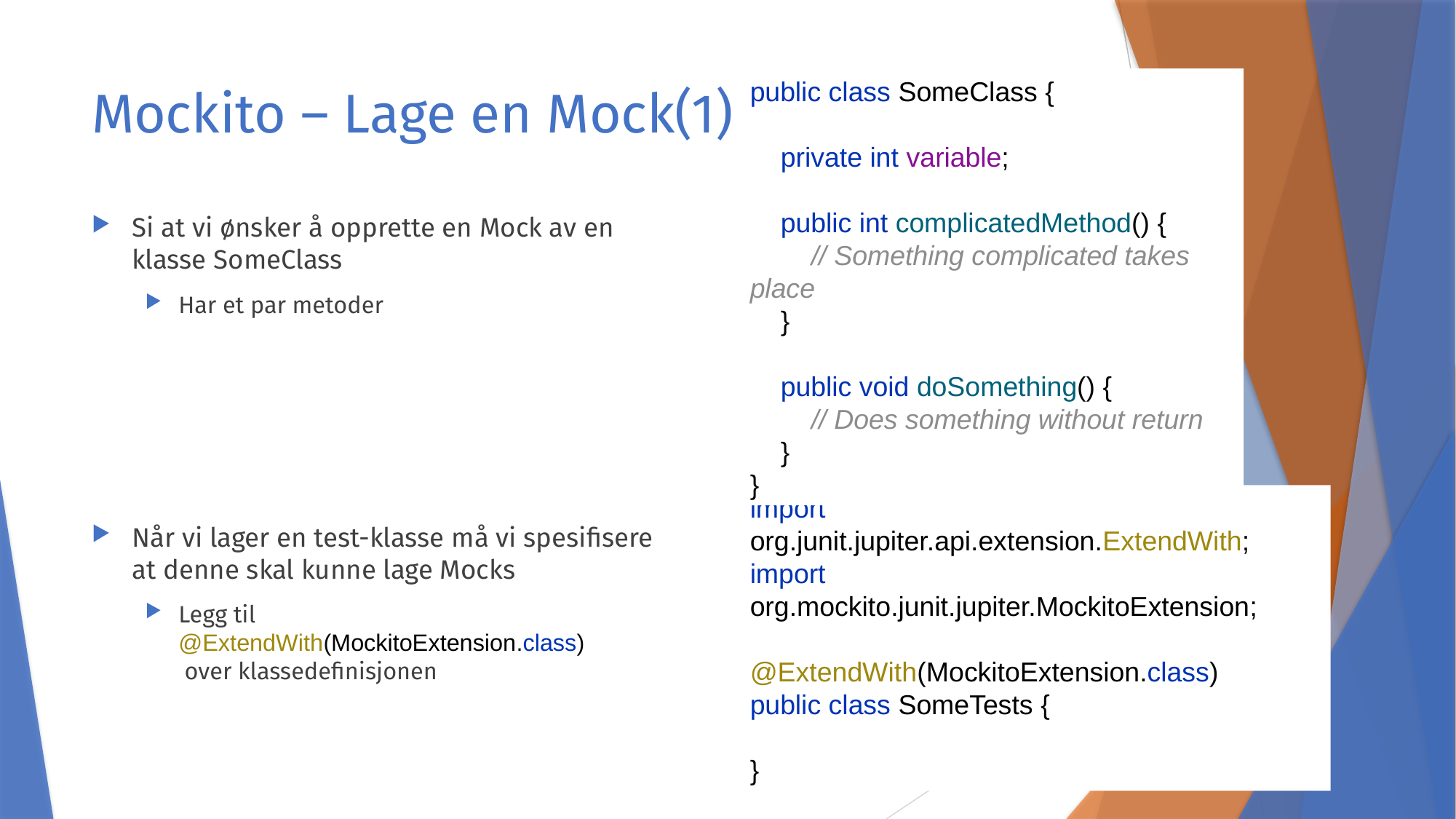

# Mockito – Lage en Mock(1)
public class SomeClass {
    private int variable;
    public int complicatedMethod() {
        // Something complicated takes place
    }

    public void doSomething() {
        // Does something without return
    }
}
Si at vi ønsker å opprette en Mock av en klasse SomeClass
Har et par metoder

Når vi lager en test-klasse må vi spesifisere at denne skal kunne lage Mocks
Legg til @ExtendWith(MockitoExtension.class)
 over klassedefinisjonen
import org.junit.jupiter.api.extension.ExtendWith;
import org.mockito.junit.jupiter.MockitoExtension;
@ExtendWith(MockitoExtension.class)
public class SomeTests {
}